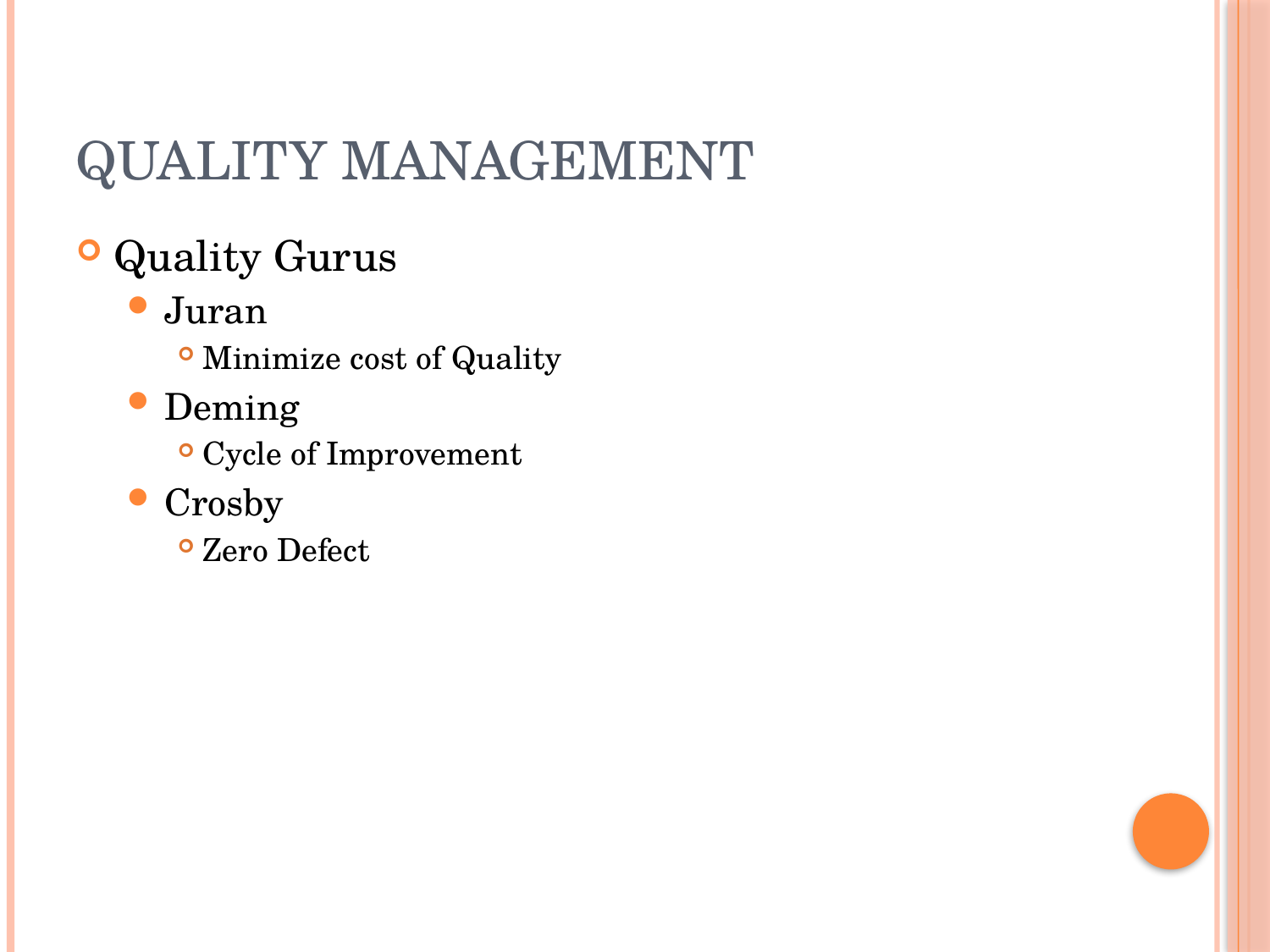

# Quality Management
Quality Gurus
Juran
Minimize cost of Quality
Deming
Cycle of Improvement
Crosby
Zero Defect